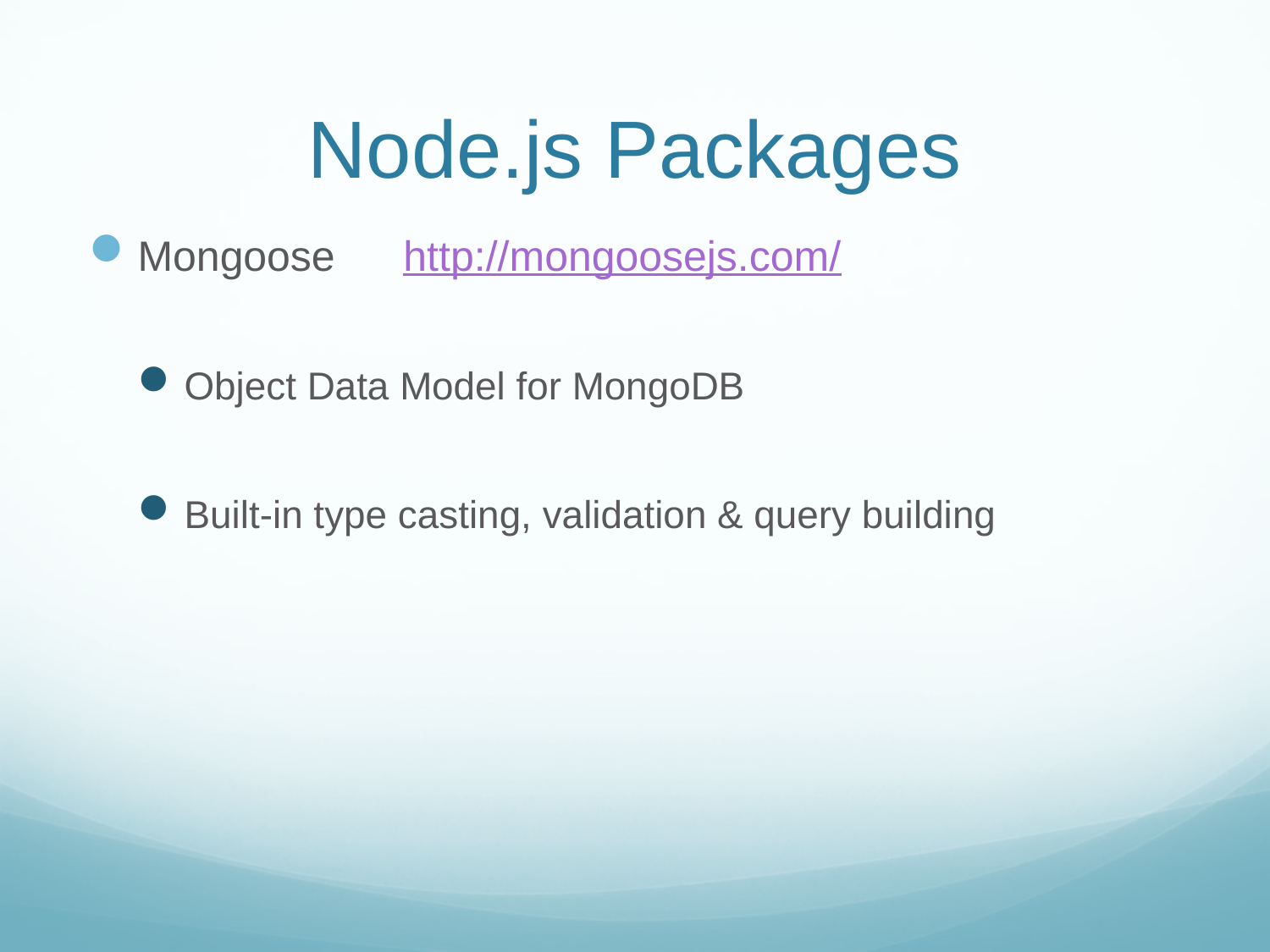

# Node.js Packages
Mongoose	 http://mongoosejs.com/

Object Data Model for MongoDB

Built-in type casting, validation & query building